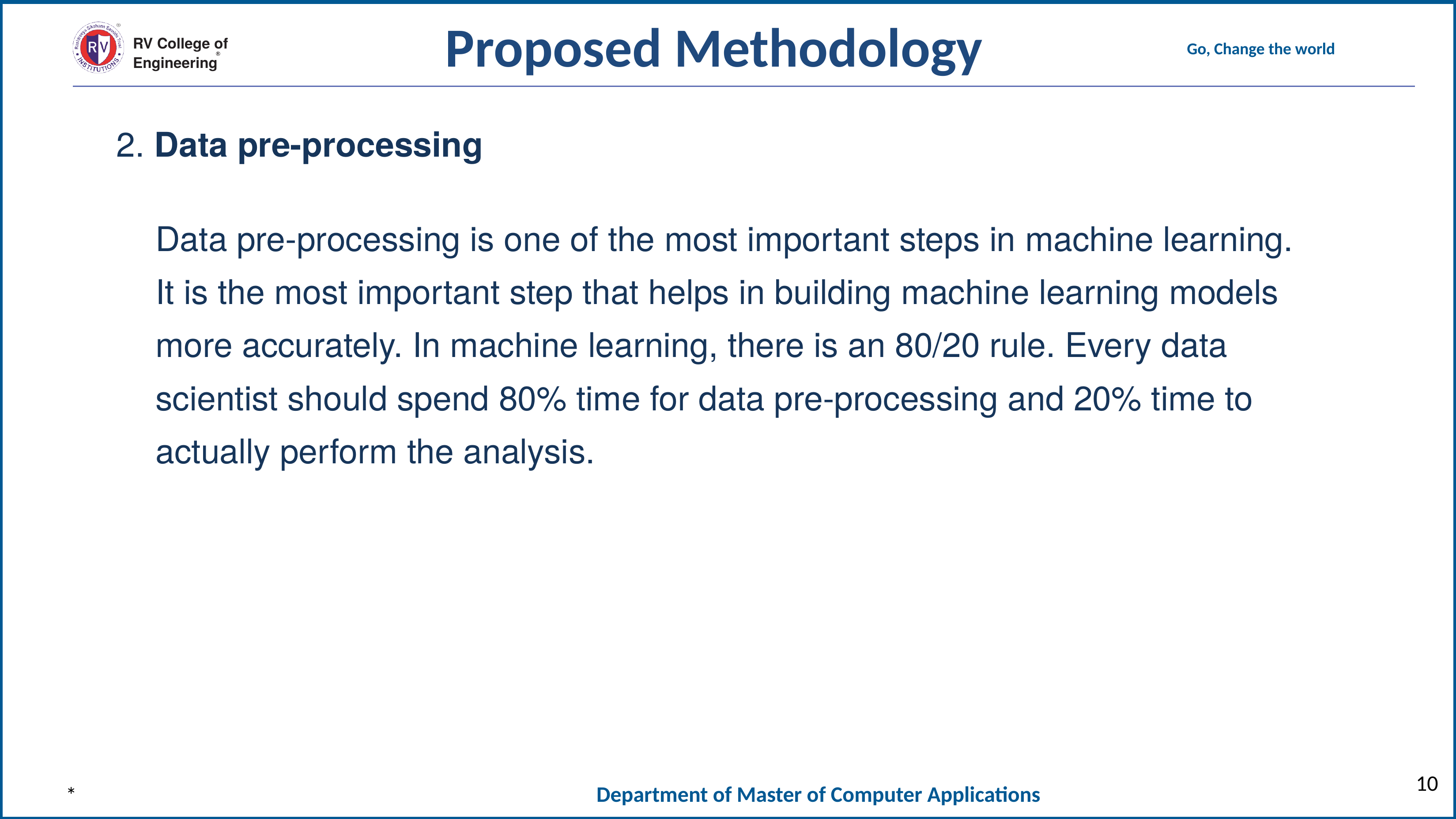

Proposed Methodology
2. Data pre-processing
Data pre-processing is one of the most important steps in machine learning. It is the most important step that helps in building machine learning models more accurately. In machine learning, there is an 80/20 rule. Every data scientist should spend 80% time for data pre-processing and 20% time to actually perform the analysis.

10
*